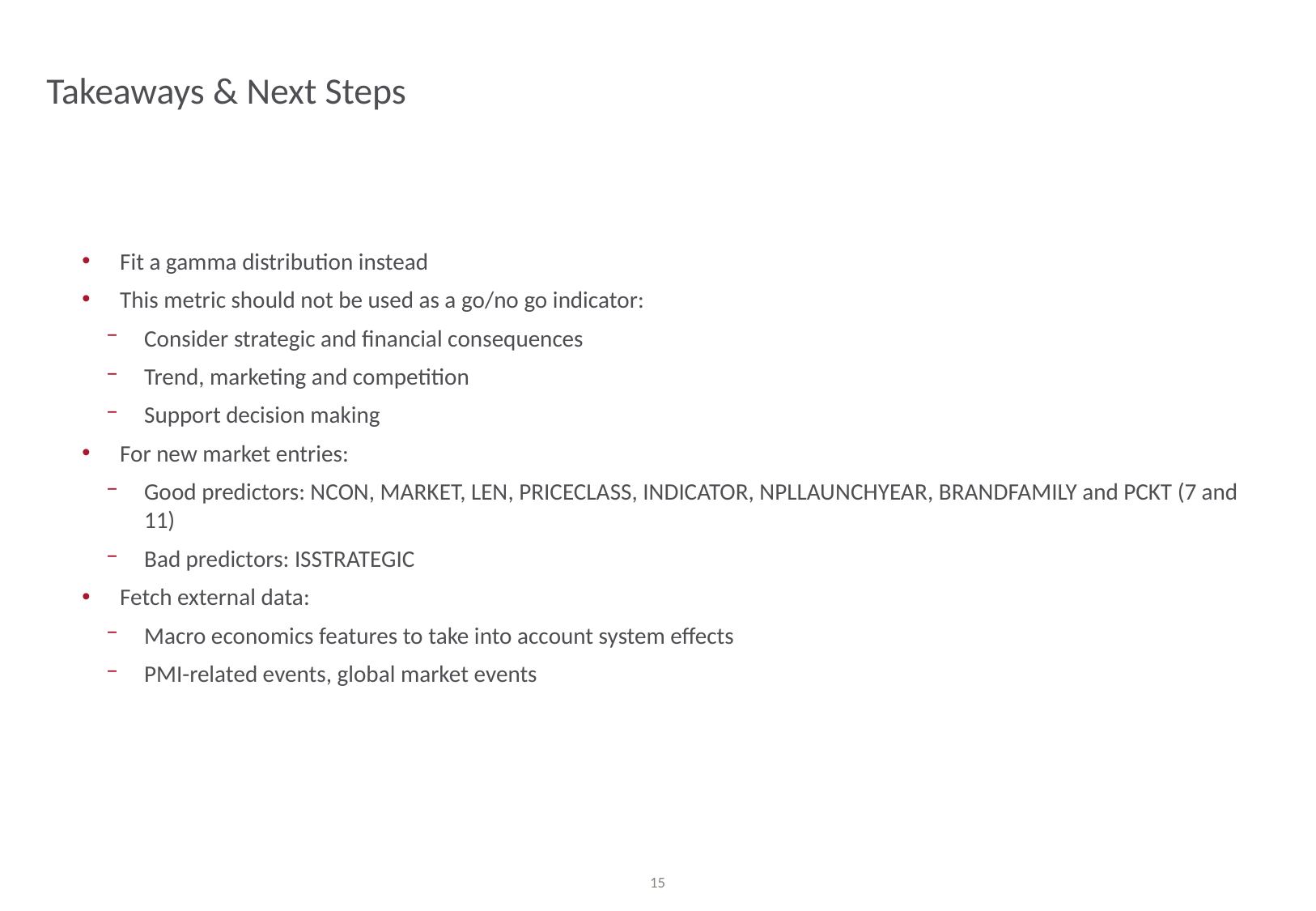

# Takeaways & Next Steps

Fit a gamma distribution instead
This metric should not be used as a go/no go indicator:
Consider strategic and financial consequences
Trend, marketing and competition
Support decision making
For new market entries:
Good predictors: NCON, MARKET, LEN, PRICECLASS, INDICATOR, NPLLAUNCHYEAR, BRANDFAMILY and PCKT (7 and 11)
Bad predictors: ISSTRATEGIC
Fetch external data:
Macro economics features to take into account system effects
PMI-related events, global market events